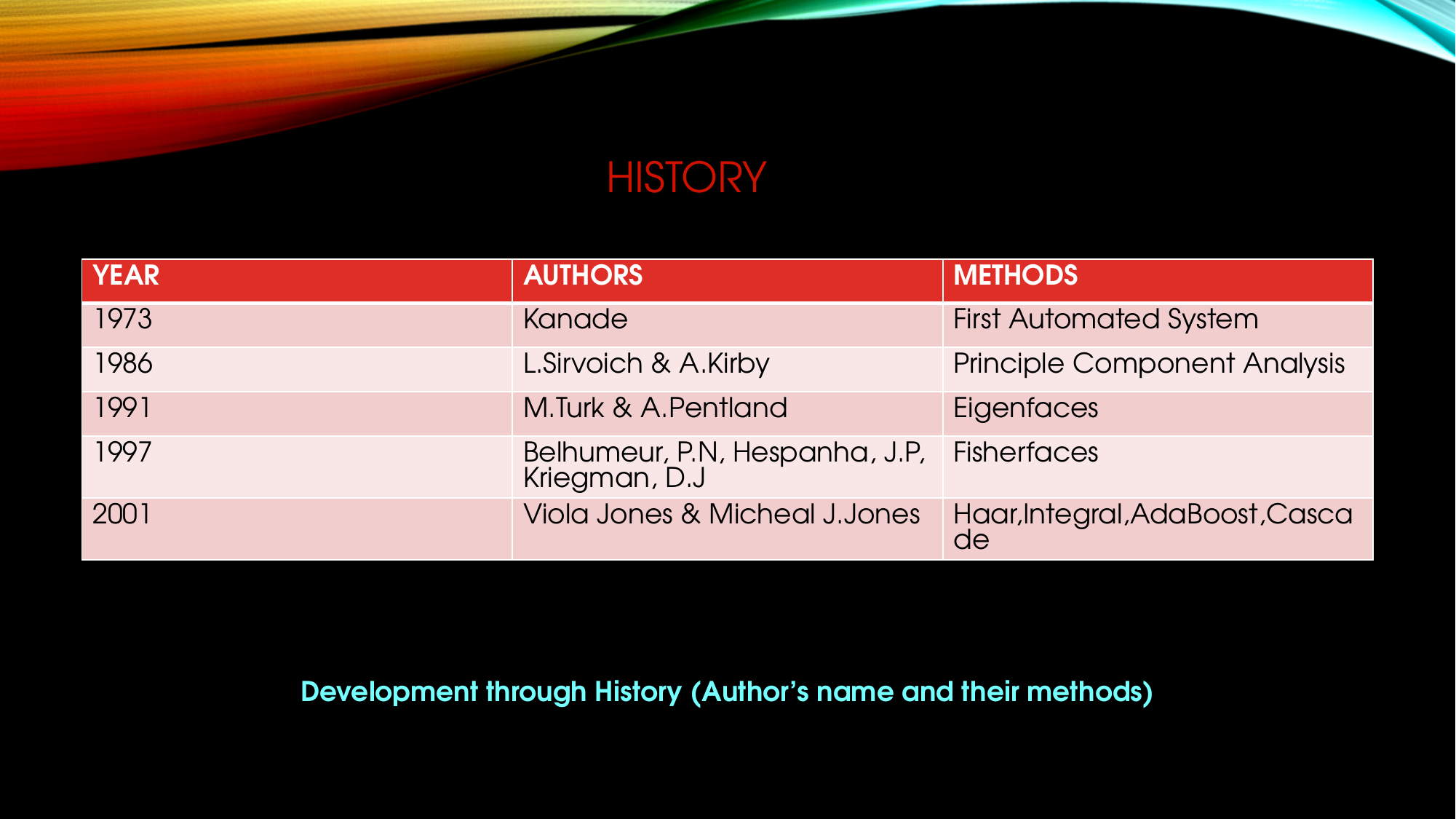

# History
| YEAR | AUTHORS | METHODS |
| --- | --- | --- |
| 1973 | Kanade | First Automated System |
| 1986 | L.Sirvoich & A.Kirby | Principle Component Analysis |
| 1991 | M.Turk & A.Pentland | Eigenfaces |
| 1997 | Belhumeur, P.N, Hespanha, J.P, Kriegman, D.J | Fisherfaces |
| 2001 | Viola Jones & Micheal J.Jones | Haar,Integral,AdaBoost,Cascade |
Development through History (Author’s name and their methods)